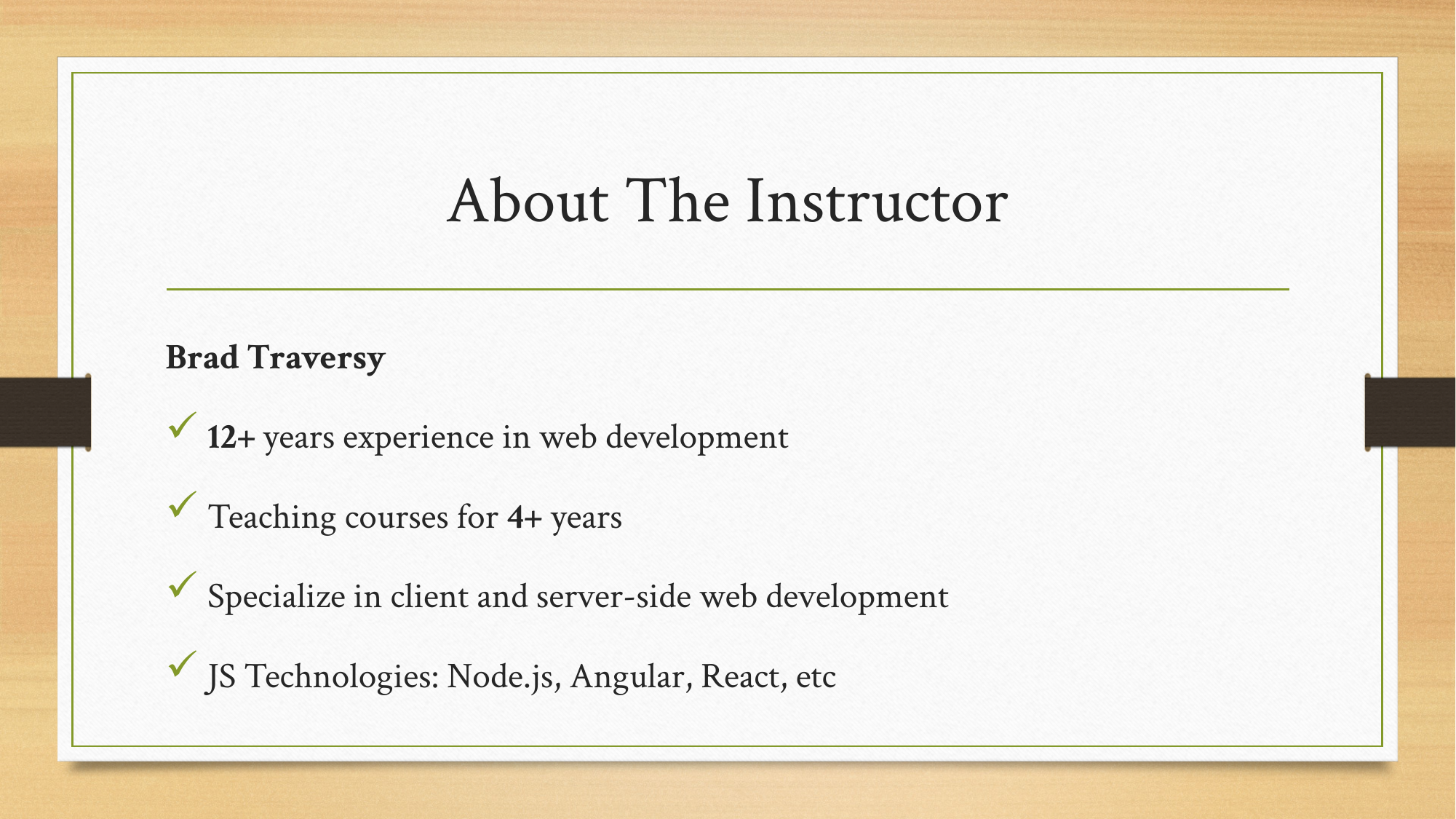

# About The Instructor
Brad Traversy
 12+ years experience in web development
 Teaching courses for 4+ years
 Specialize in client and server-side web development
 JS Technologies: Node.js, Angular, React, etc